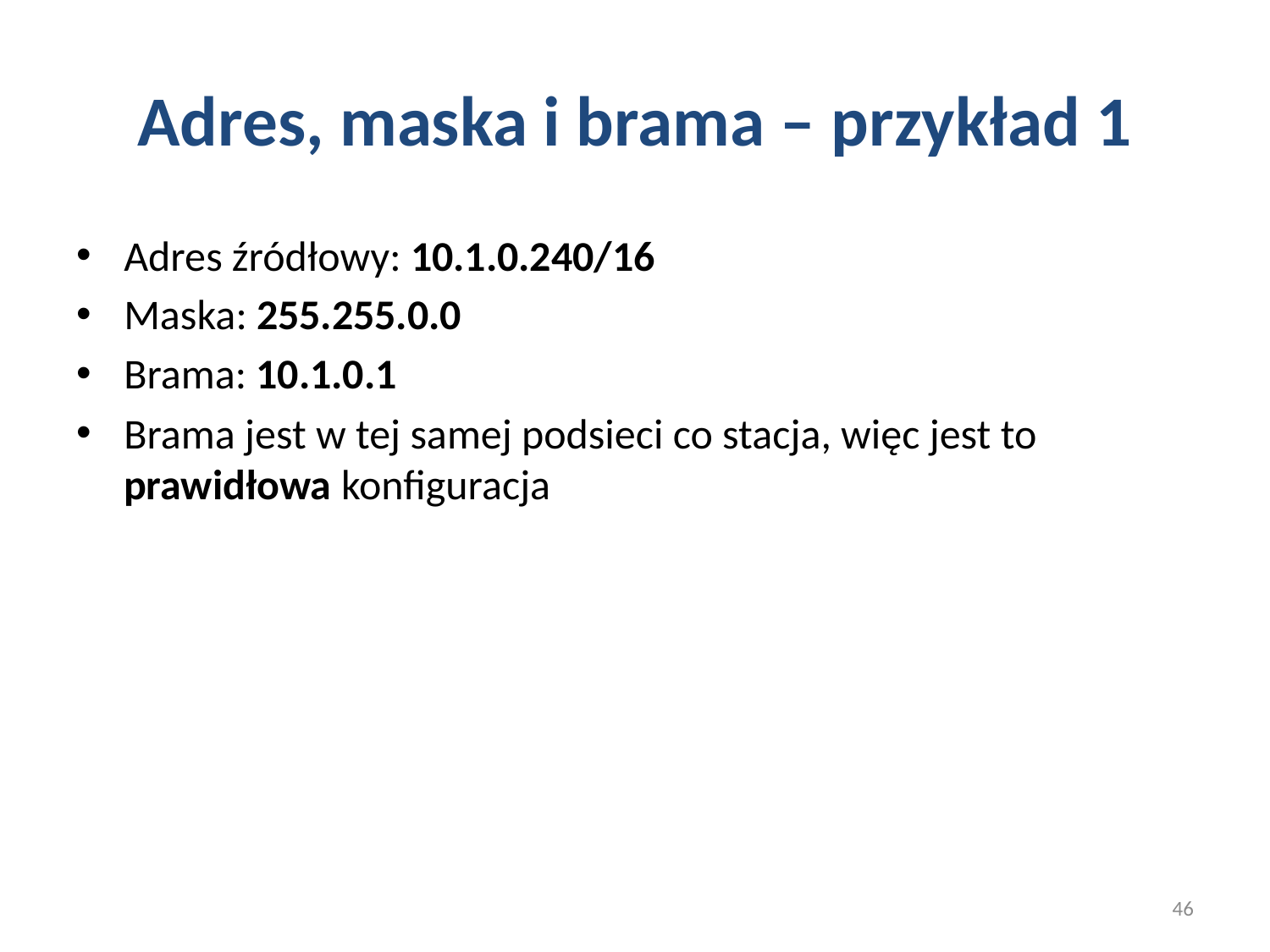

# Adres, maska i brama – przykład 1
Adres źródłowy: 10.1.0.240/16
Maska: 255.255.0.0
Brama: 10.1.0.1
Brama jest w tej samej podsieci co stacja, więc jest to prawidłowa konfiguracja

46